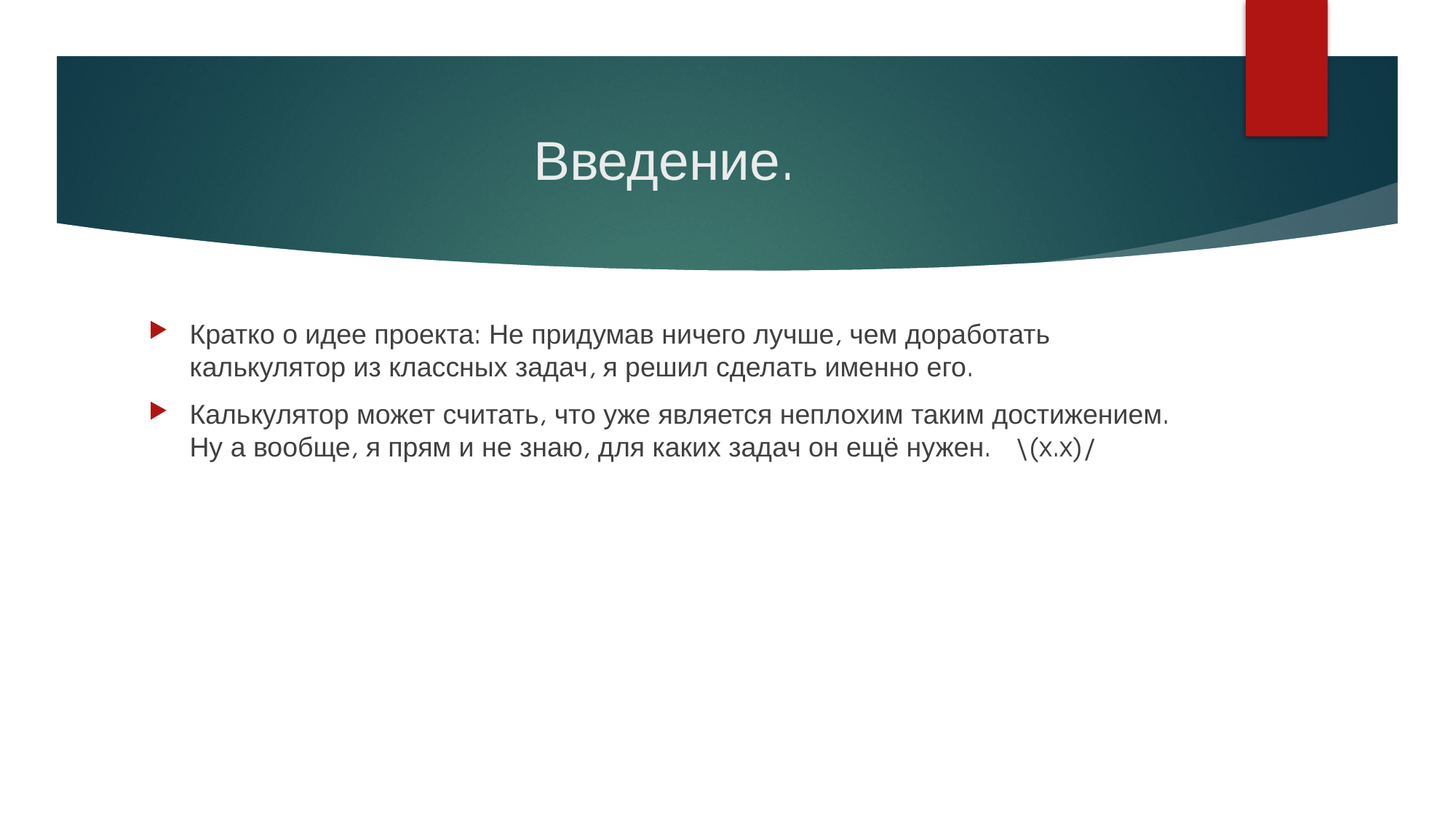

# Введение.
Кратко о идее проекта: Не придумав ничего лучше, чем доработать калькулятор из классных задач, я решил сделать именно его.
Калькулятор может считать, что уже является неплохим таким достижением. Ну а вообще, я прям и не знаю, для каких задач он ещё нужен.   \(x.x)/